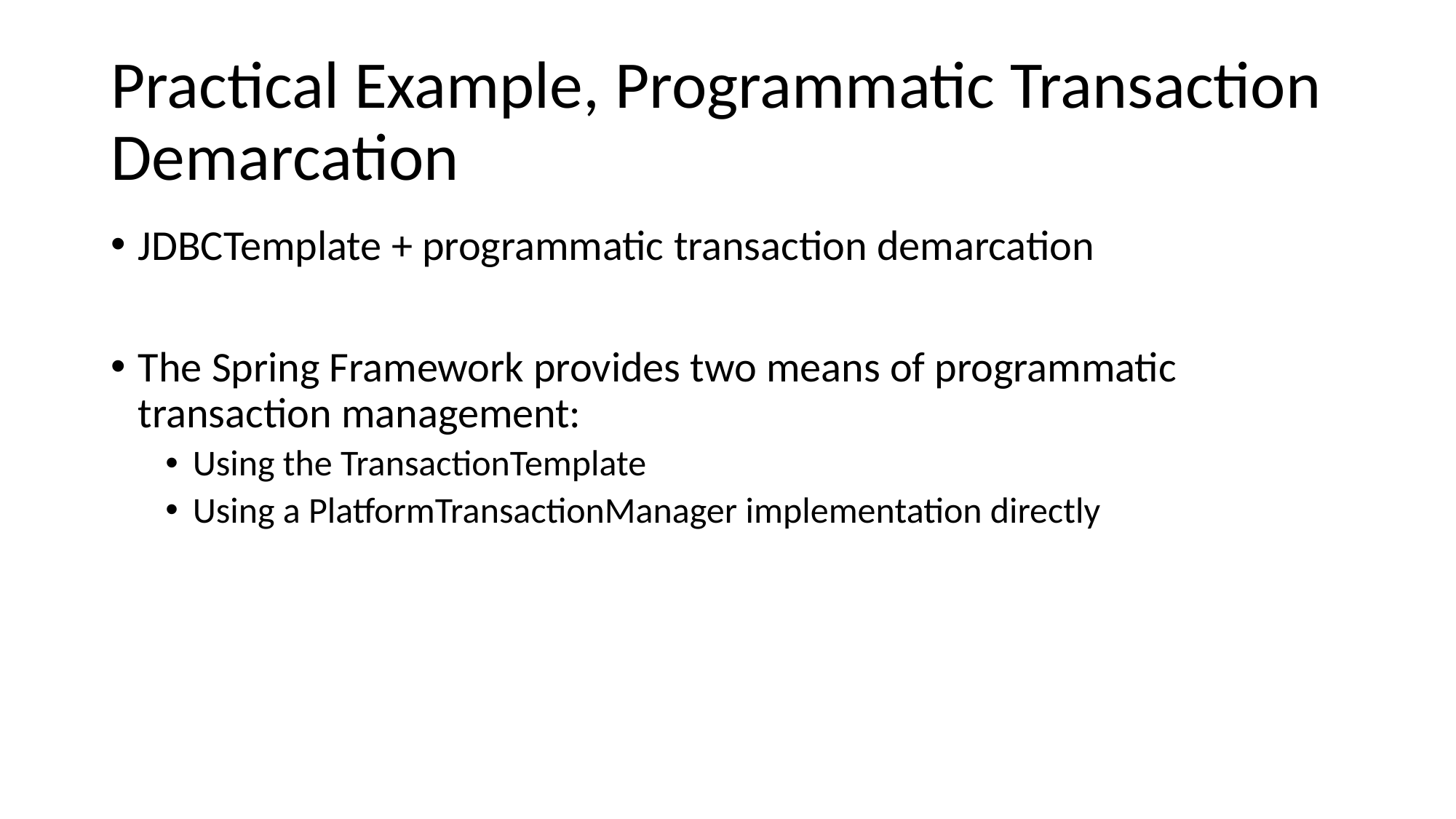

# Practical Example, Programmatic Transaction Demarcation
JDBCTemplate + programmatic transaction demarcation

The Spring Framework provides two means of programmatic transaction management:
Using the TransactionTemplate
Using a PlatformTransactionManager implementation directly